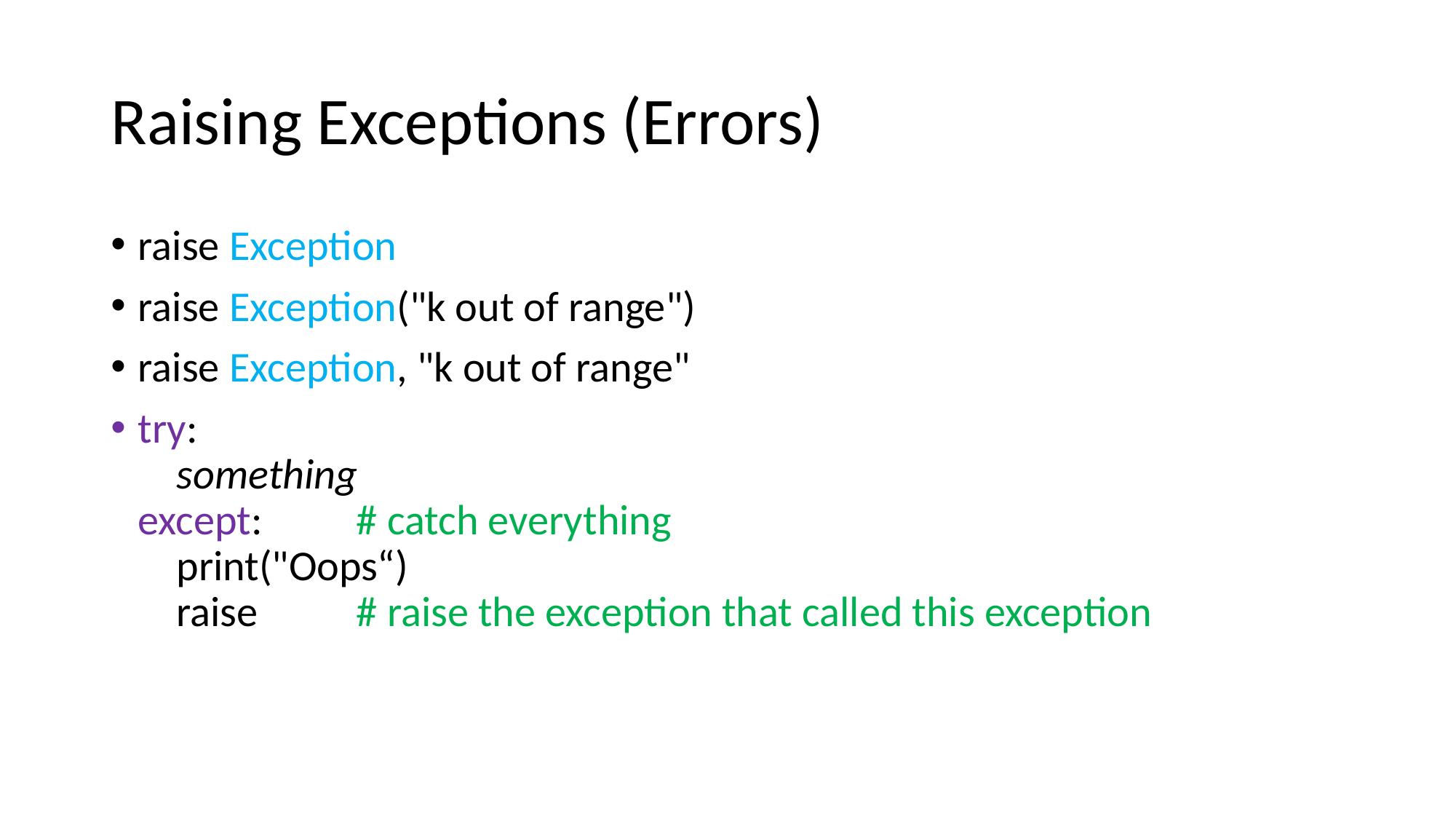

# Raising Exceptions (Errors)
raise Exception
raise Exception("k out of range")
raise Exception, "k out of range"
try:
    something
except:	# catch everything
    print("Oops“)
    raise	# raise the exception that called this exception